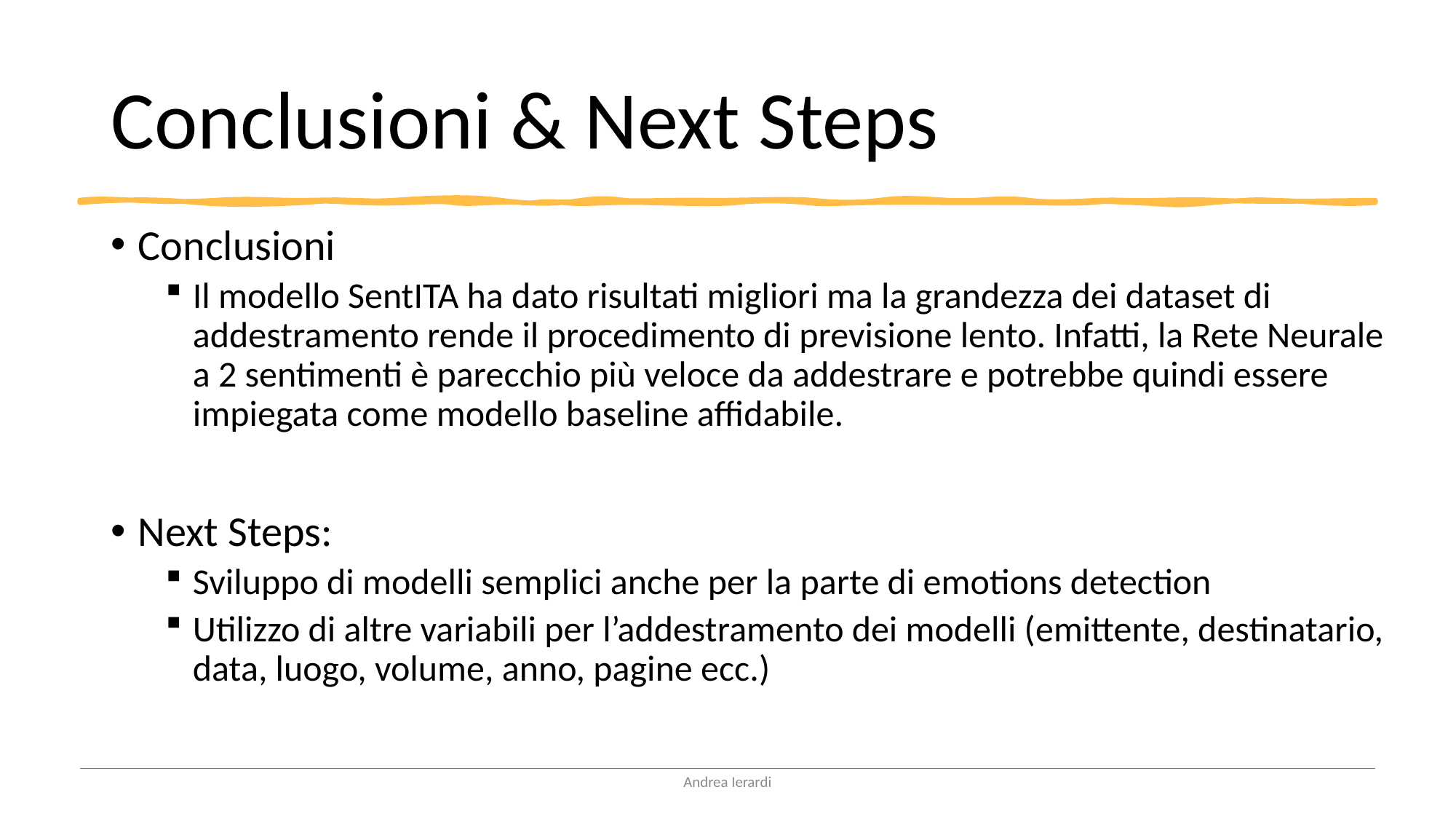

# Conclusioni & Next Steps

Conclusioni
Il modello SentITA ha dato risultati migliori ma la grandezza dei dataset di addestramento rende il procedimento di previsione lento. Infatti, la Rete Neurale a 2 sentimenti è parecchio più veloce da addestrare e potrebbe quindi essere impiegata come modello baseline affidabile.

Next Steps:
Sviluppo di modelli semplici anche per la parte di emotions detection
Utilizzo di altre variabili per l’addestramento dei modelli (emittente, destinatario, data, luogo, volume, anno, pagine ecc.)
Andrea Ierardi
19